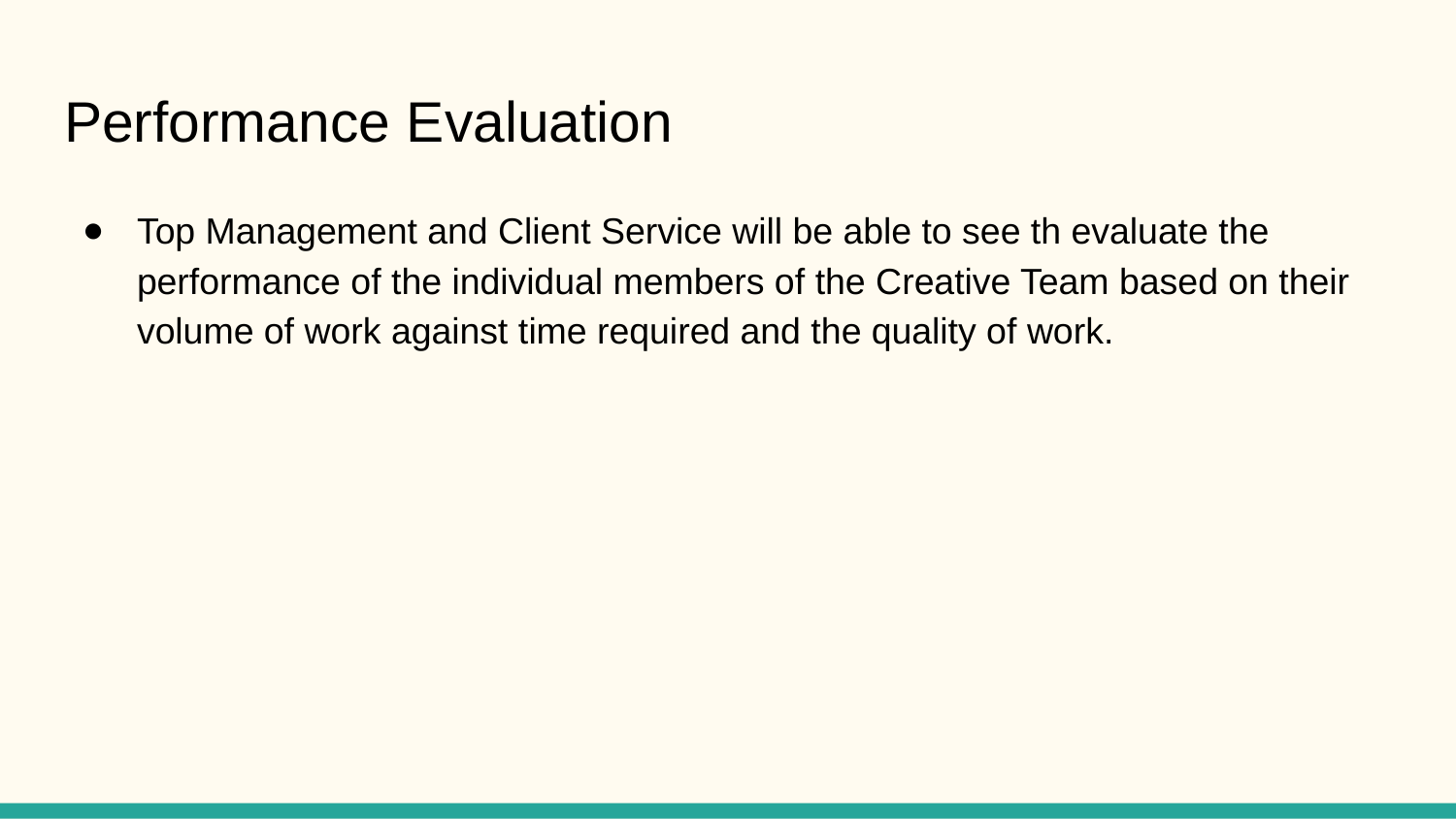

# Performance Evaluation
Top Management and Client Service will be able to see th evaluate the performance of the individual members of the Creative Team based on their volume of work against time required and the quality of work.